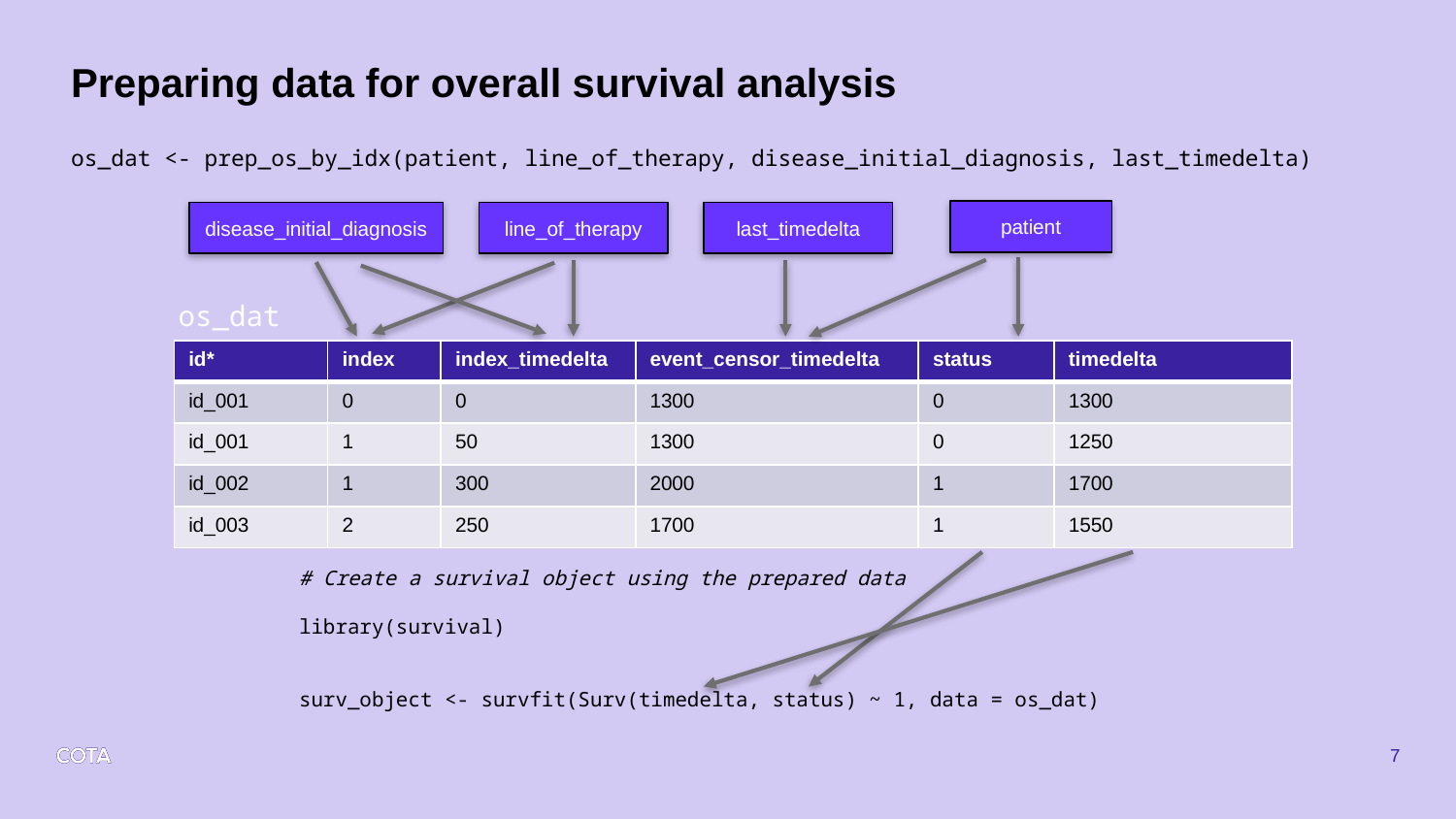

Preparing data for overall survival analysis
os_dat <- prep_os_by_idx(patient, line_of_therapy, disease_initial_diagnosis, last_timedelta)
patient
disease_initial_diagnosis
line_of_therapy
last_timedelta
os_dat
| id\* | index | index\_timedelta | event\_censor\_timedelta | status | timedelta |
| --- | --- | --- | --- | --- | --- |
| id\_001 | 0 | 0 | 1300 | 0 | 1300 |
| id\_001 | 1 | 50 | 1300 | 0 | 1250 |
| id\_002 | 1 | 300 | 2000 | 1 | 1700 |
| id\_003 | 2 | 250 | 1700 | 1 | 1550 |
# Create a survival object using the prepared data

library(survival)

surv_object <- survfit(Surv(timedelta, status) ~ 1, data = os_dat)
7